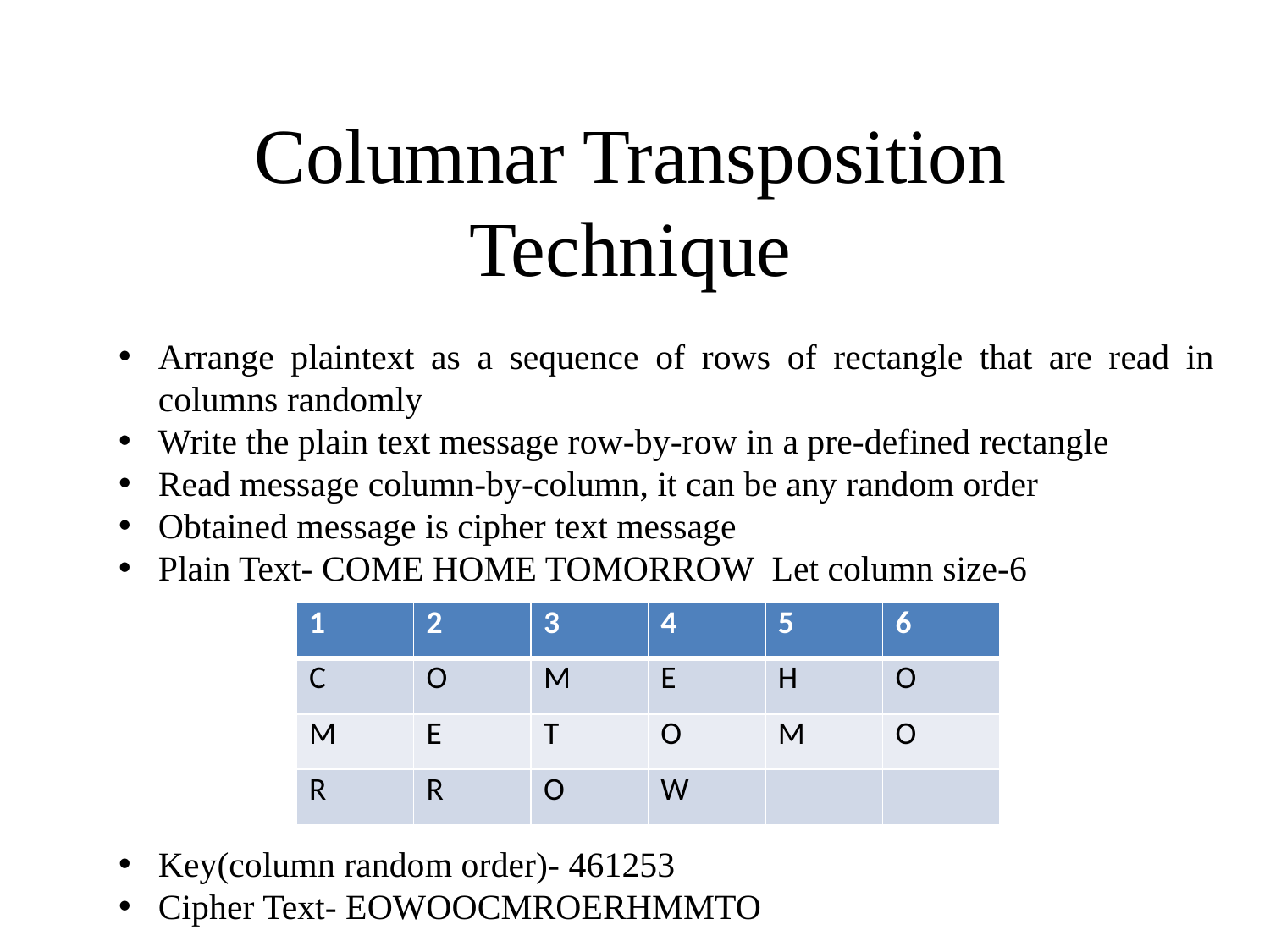

# Columnar Transposition Technique
Arrange plaintext as a sequence of rows of rectangle that are read in columns randomly
Write the plain text message row-by-row in a pre-defined rectangle
Read message column-by-column, it can be any random order
Obtained message is cipher text message
Plain Text- COME HOME TOMORROW  Let column size-6

Key(column random order)- 461253
Cipher Text- EOWOOCMROERHMMTO
| 1 | 2 | 3 | 4 | 5 | 6 |
| --- | --- | --- | --- | --- | --- |
| C | O | M | E | H | O |
| M | E | T | O | M | O |
| R | R | O | W |  |  |